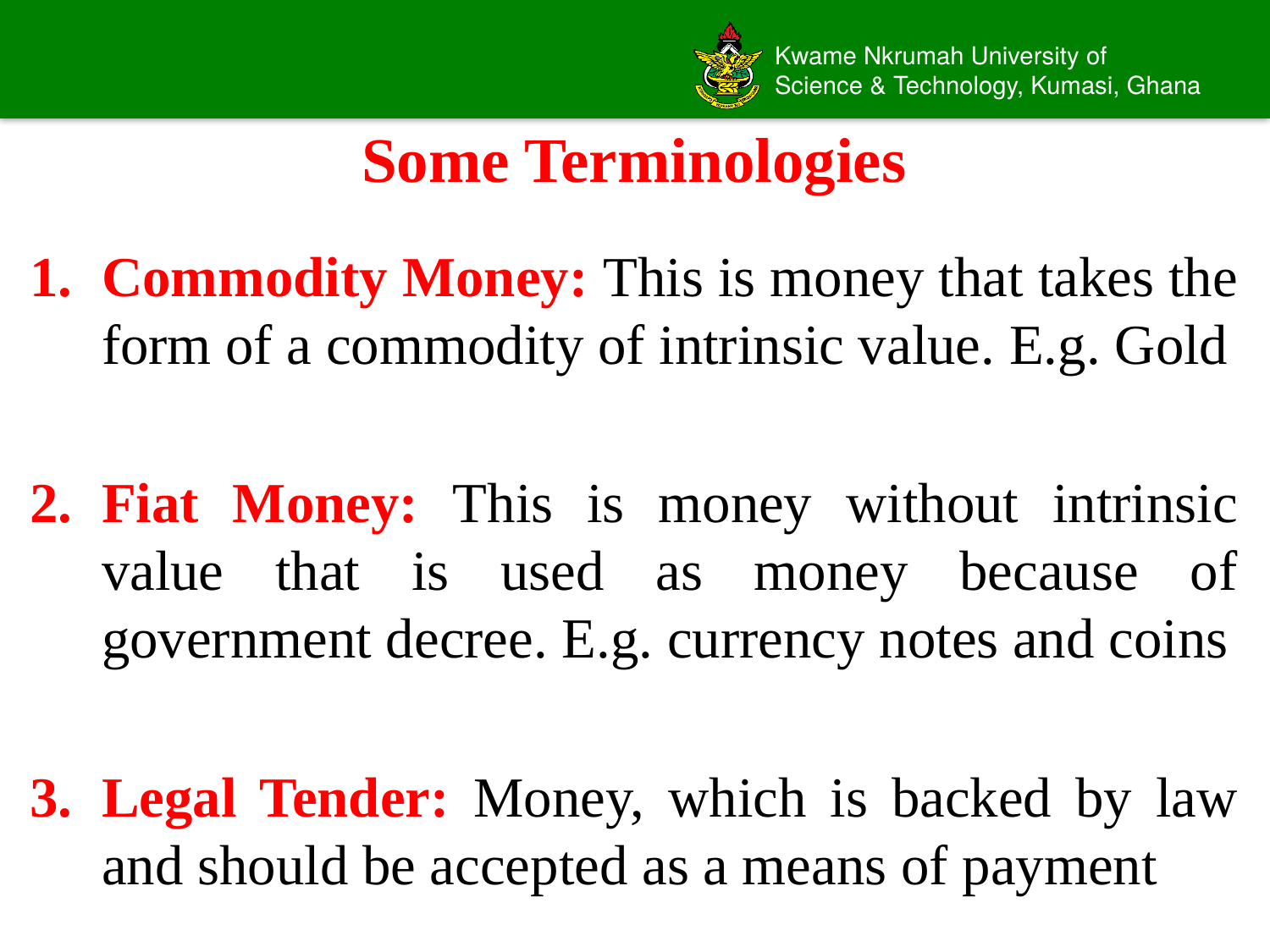

# Some Terminologies
Commodity Money: This is money that takes the form of a commodity of intrinsic value. E.g. Gold

Fiat Money: This is money without intrinsic value that is used as money because of government decree. E.g. currency notes and coins

Legal Tender: Money, which is backed by law and should be accepted as a means of payment